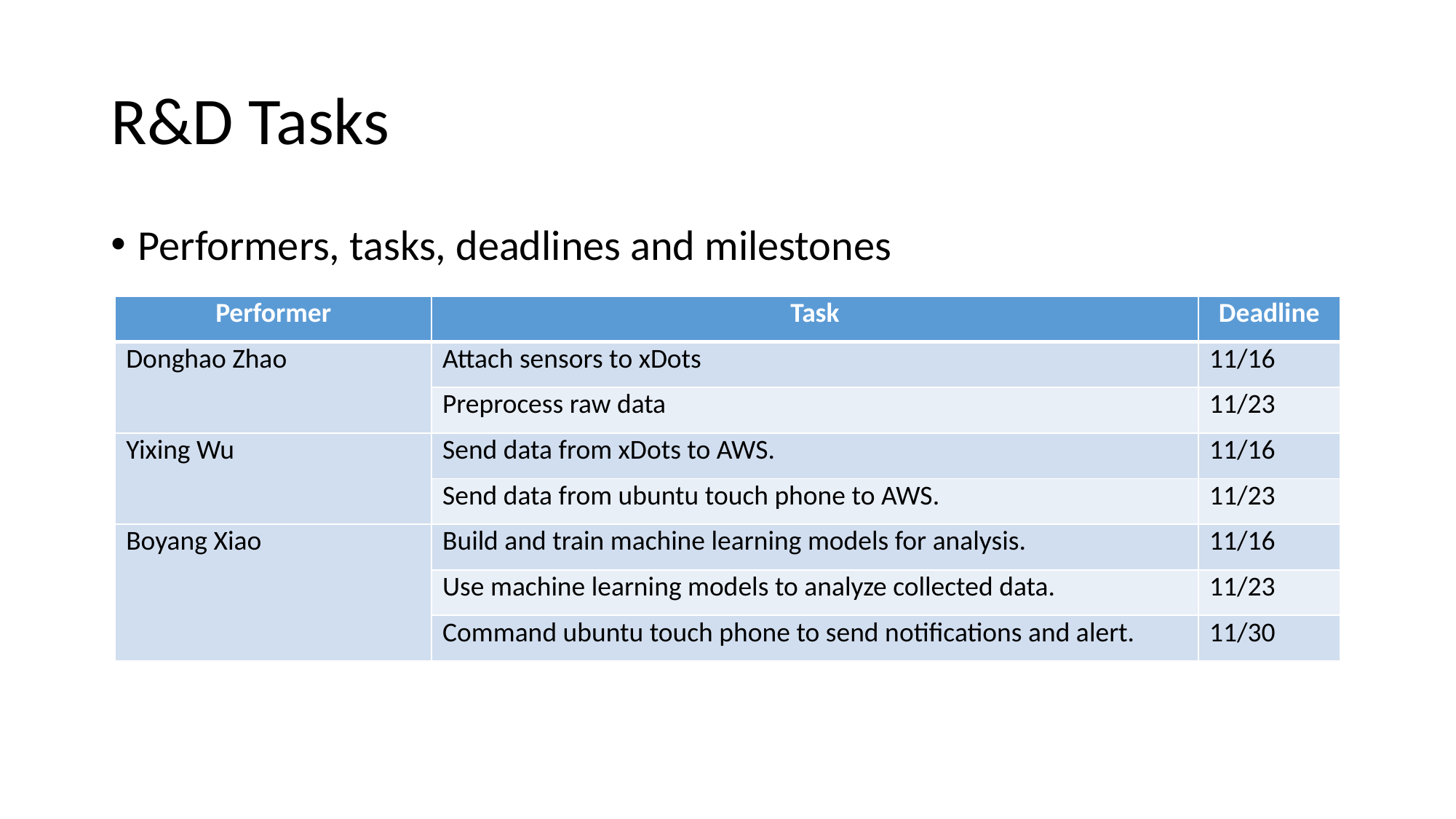

# R&D Tasks
Performers, tasks, deadlines and milestones

| Performer | Task | Deadline |
| --- | --- | --- |
| Donghao Zhao | Attach sensors to xDots | 11/16 |
|  | Preprocess raw data | 11/23 |
| Yixing Wu | Send data from xDots to AWS. | 11/16 |
|  | Send data from ubuntu touch phone to AWS. | 11/23 |
| Boyang Xiao | Build and train machine learning models for analysis. | 11/16 |
|  | Use machine learning models to analyze collected data. | 11/23 |
|  | Command ubuntu touch phone to send notifications and alert. | 11/30 |